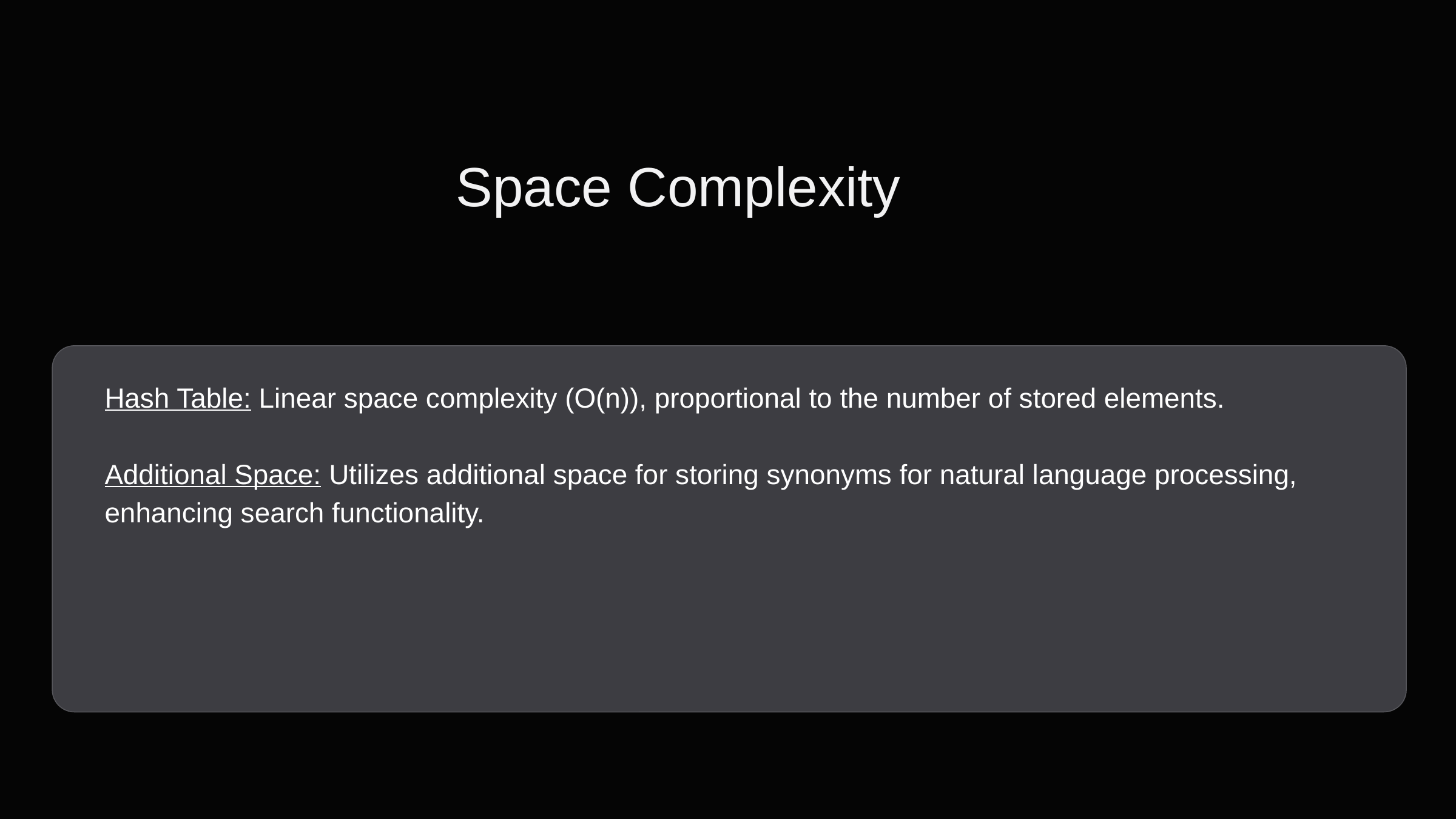

Space Complexity

Hash Table: Linear space complexity (O(n)), proportional to the number of stored elements.

Additional Space: Utilizes additional space for storing synonyms for natural language processing, enhancing search functionality.